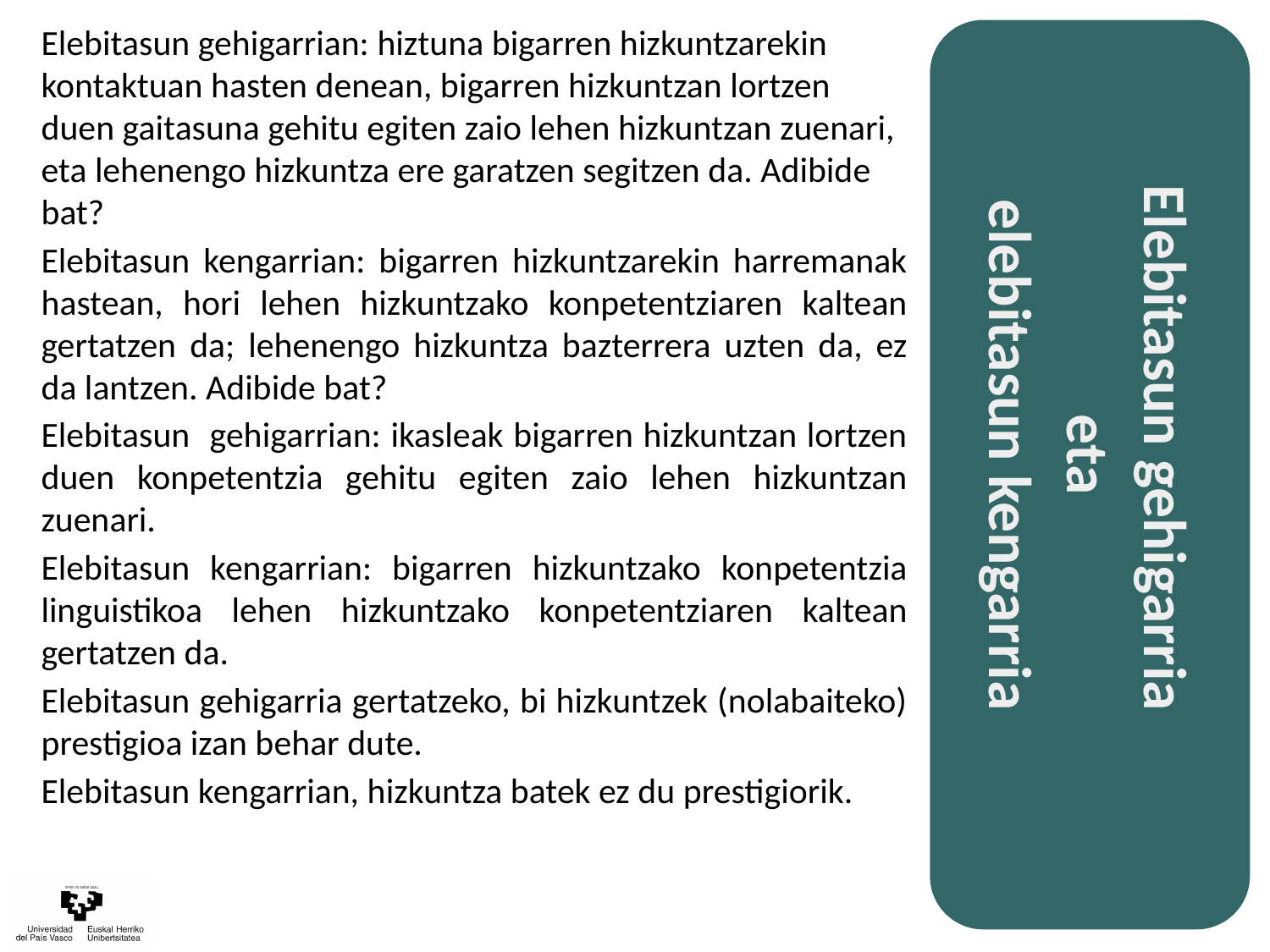

Elebitasun gehigarrian: hiztuna bigarren hizkuntzarekin kontaktuan hasten denean, bigarren hizkuntzan lortzen duen gaitasuna gehitu egiten zaio lehen hizkuntzan zuenari, eta lehenengo hizkuntza ere garatzen segitzen da. Adibide bat?
Elebitasun kengarrian: bigarren hizkuntzarekin harremanak hastean, hori lehen hizkuntzako konpetentziaren kaltean gertatzen da; lehenengo hizkuntza bazterrera uzten da, ez da lantzen. Adibide bat?
Elebitasun  gehigarrian: ikasleak bigarren hizkuntzan lortzen duen konpetentzia gehitu egiten zaio lehen hizkuntzan zuenari.
Elebitasun kengarrian: bigarren hizkuntzako konpetentzia linguistikoa lehen hizkuntzako konpetentziaren kaltean gertatzen da.
Elebitasun gehigarria gertatzeko, bi hizkuntzek (nolabaiteko) prestigioa izan behar dute.
Elebitasun kengarrian, hizkuntza batek ez du prestigiorik.
Elebitasun gehigarria
eta
elebitasun kengarria